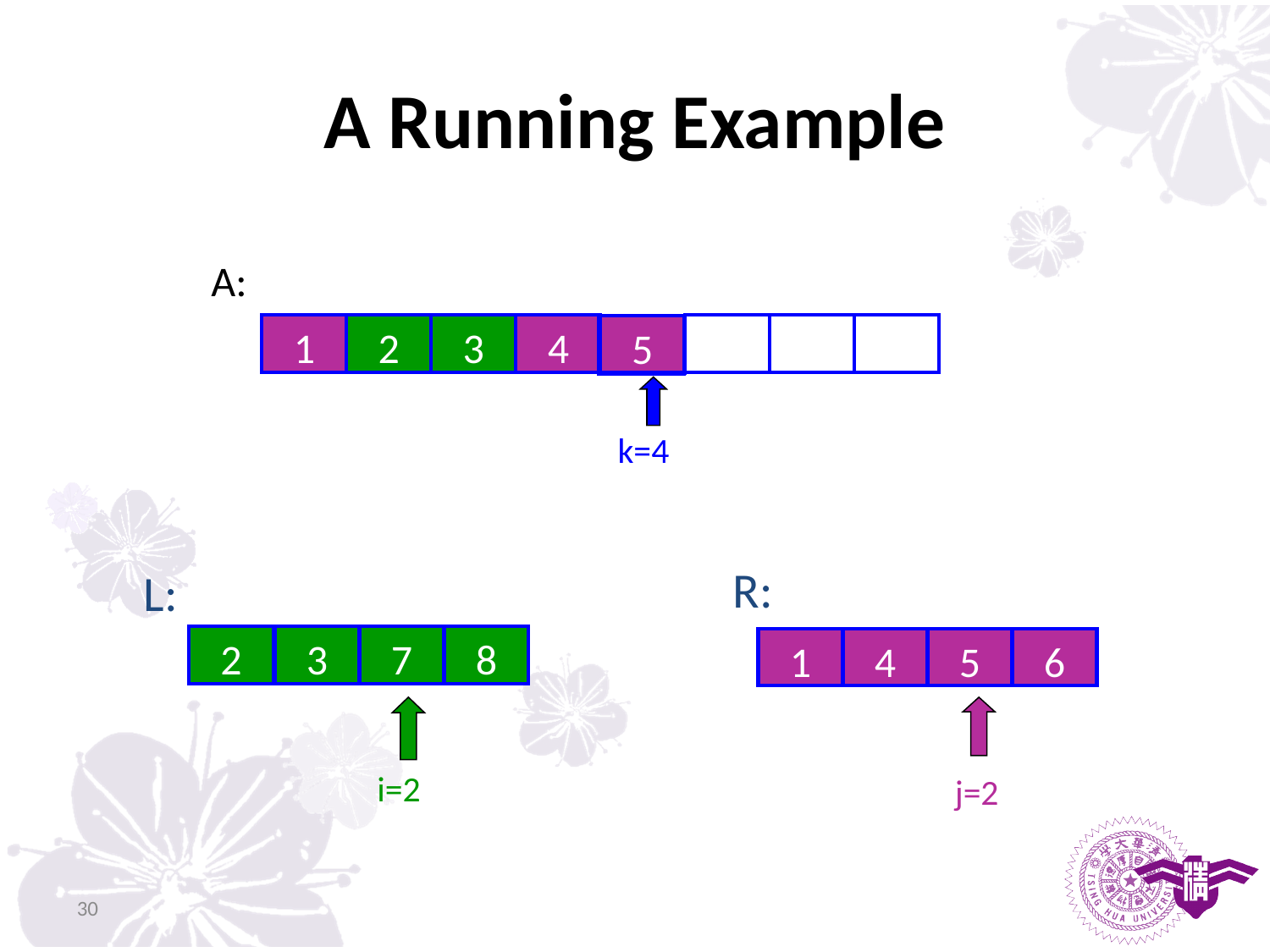

# A Running Example

A:
1
2
3
4
6
10
14
5

k=4
R:
L:
3
2
15
3
28
7
30
8
6
1
10
4
14
5
22
6

i=2
j=2
30